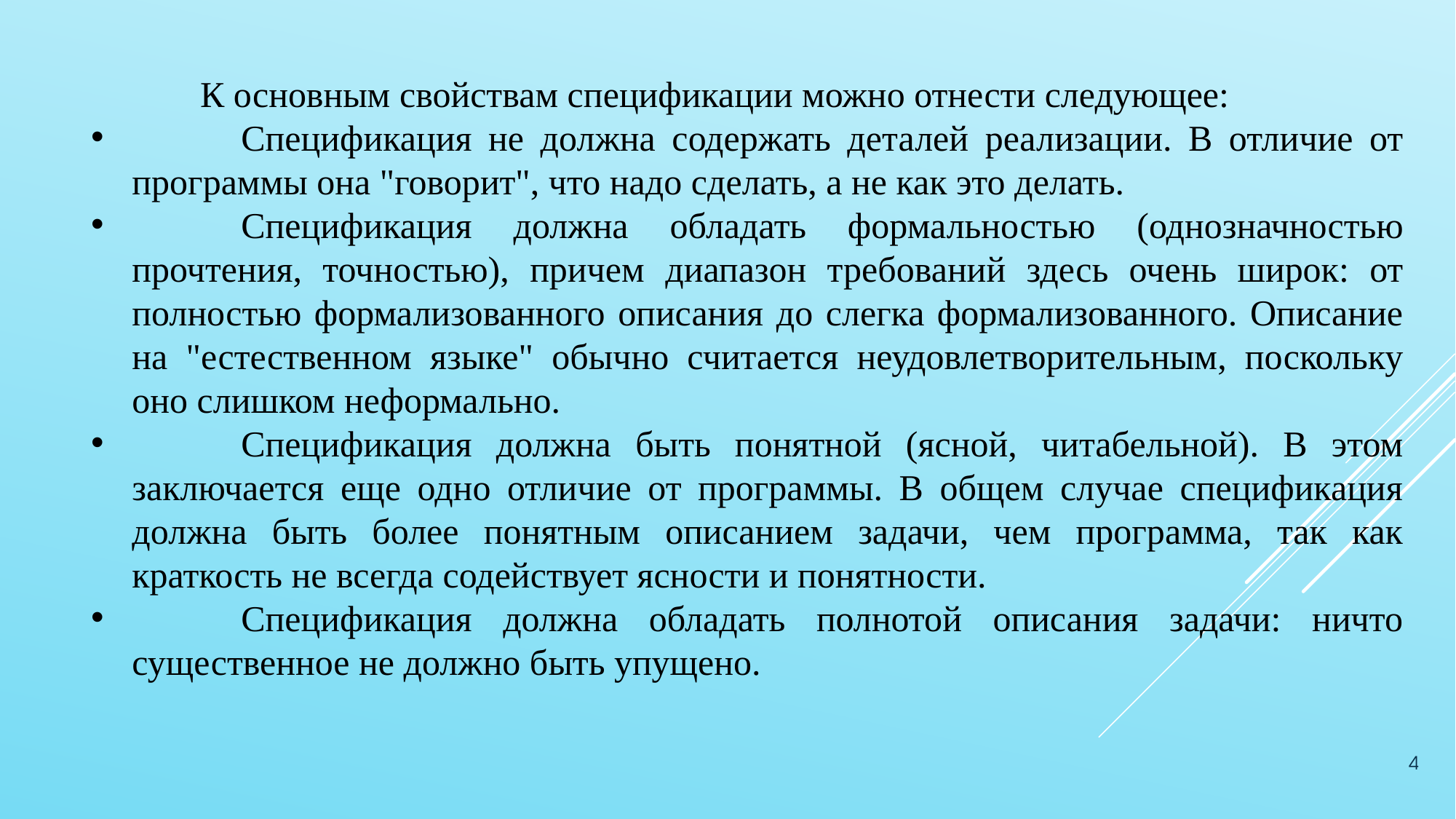

К основным свойствам спецификации можно отнести следующее:
	Спецификация не должна содержать деталей реализации. В отличие от программы она "говорит", что надо сделать, а не как это делать.
	Спецификация должна обладать формальностью (однозначностью прочтения, точностью), причем диапазон требований здесь очень широк: от полностью формализованного описания до слегка формализованного. Описание на "естественном языке" обычно считается неудовлетворительным, поскольку оно слишком неформально.
	Спецификация должна быть понятной (ясной, читабельной). В этом заключается еще одно отличие от программы. В общем случае спецификация должна быть более понятным описанием задачи, чем программа, так как краткость не всегда содействует ясности и понятности.
	Спецификация должна обладать полнотой описания задачи: ничто существенное не должно быть упущено.
4